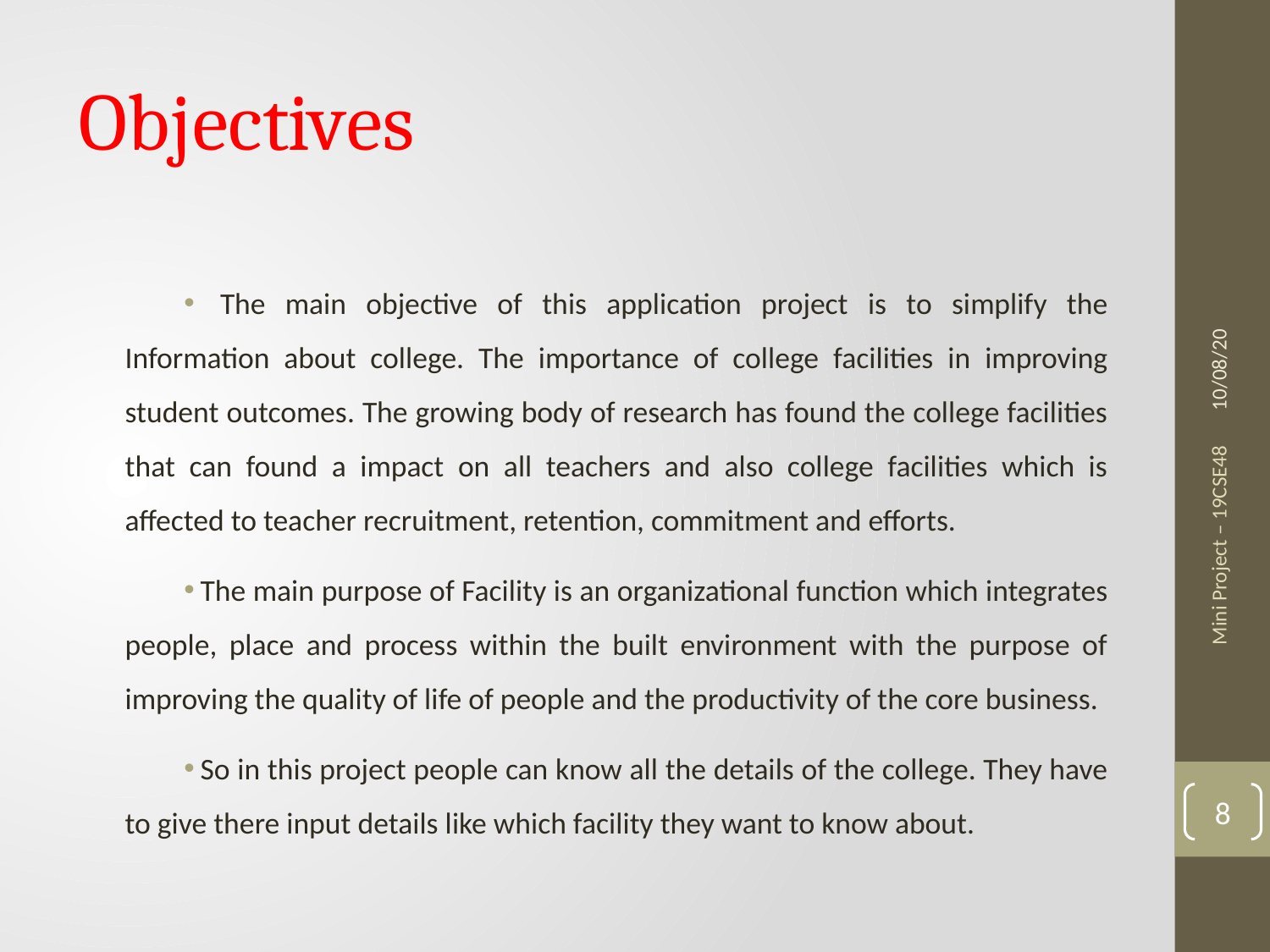

# Objectives

 The main objective of this application project is to simplify the Information about college. The importance of college facilities in improving student outcomes. The growing body of research has found the college facilities that can found a impact on all teachers and also college facilities which is affected to teacher recruitment, retention, commitment and efforts.
The main purpose of Facility is an organizational function which integrates people, place and process within the built environment with the purpose of improving the quality of life of people and the productivity of the core business.
So in this project people can know all the details of the college. They have to give there input details like which facility they want to know about.
10/08/20
Mini Project – 19CSE48
8